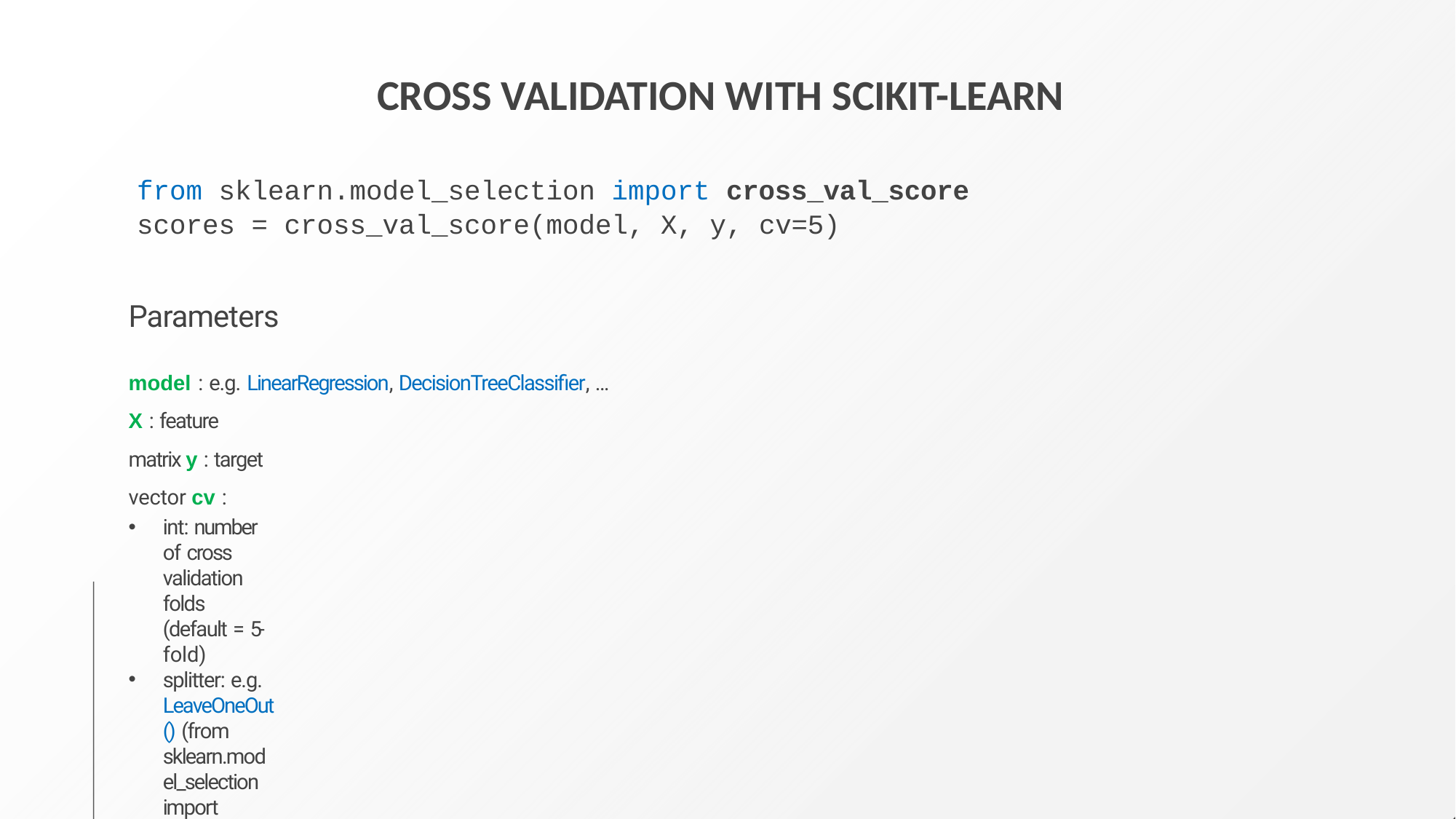

# CROSS VALIDATION WITH SCIKIT-LEARN
from sklearn.model_selection import cross_val_score
scores = cross_val_score(model, X, y, cv=5)

Parameters
model : e.g. LinearRegression, DecisionTreeClassifier, …
X : feature matrix y : target vector cv :
int: number of cross validation folds (default = 5-fold)
splitter: e.g. LeaveOneOut() (from sklearn.model_selection import LeaveOneOut)
Returns
scores : array with scores (these are model dependent, e.g. accuracy for decision trees and accuracy for linear regression)